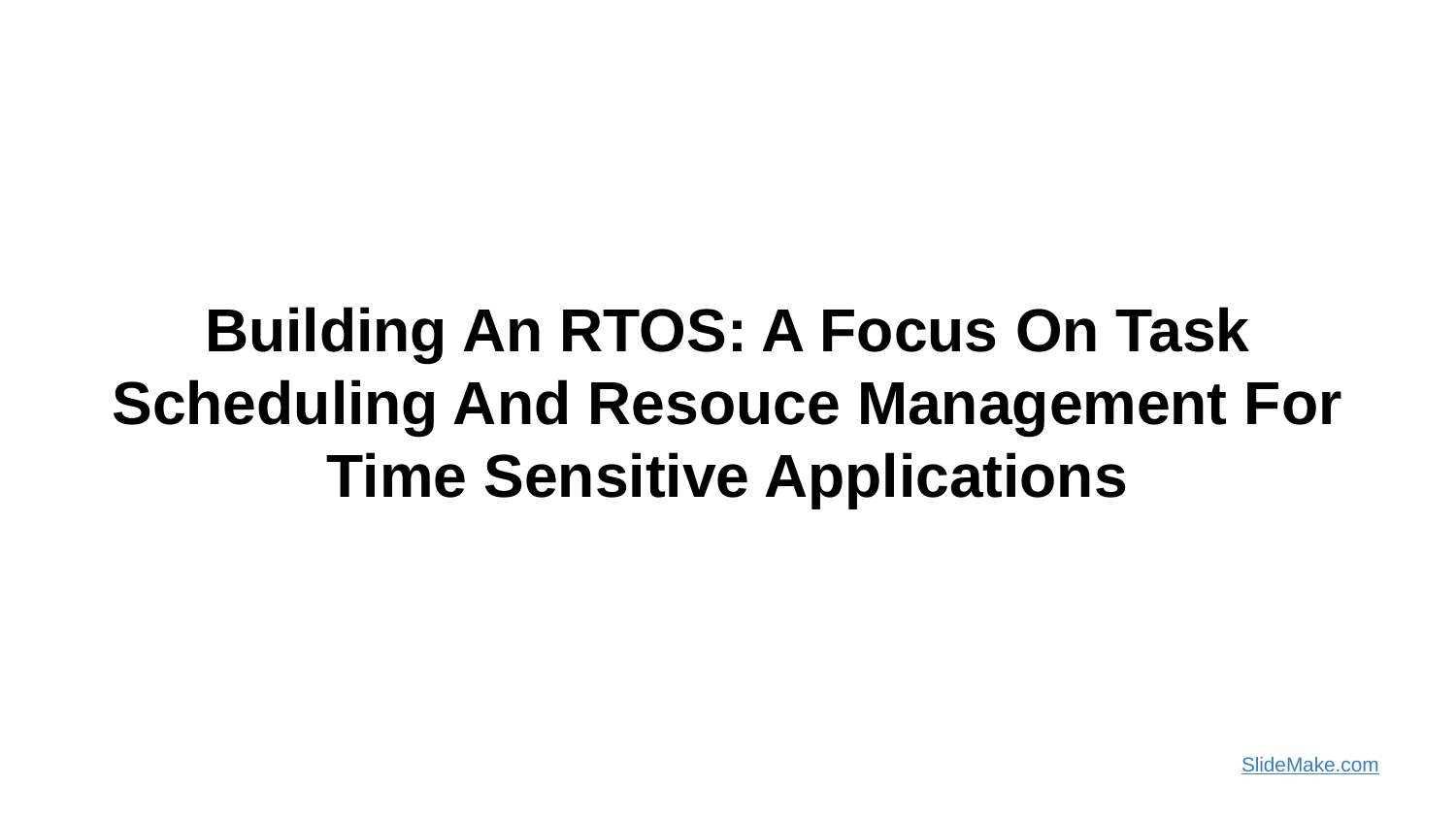

Building An RTOS: A Focus On Task Scheduling And Resouce Management For Time Sensitive Applications
SlideMake.com